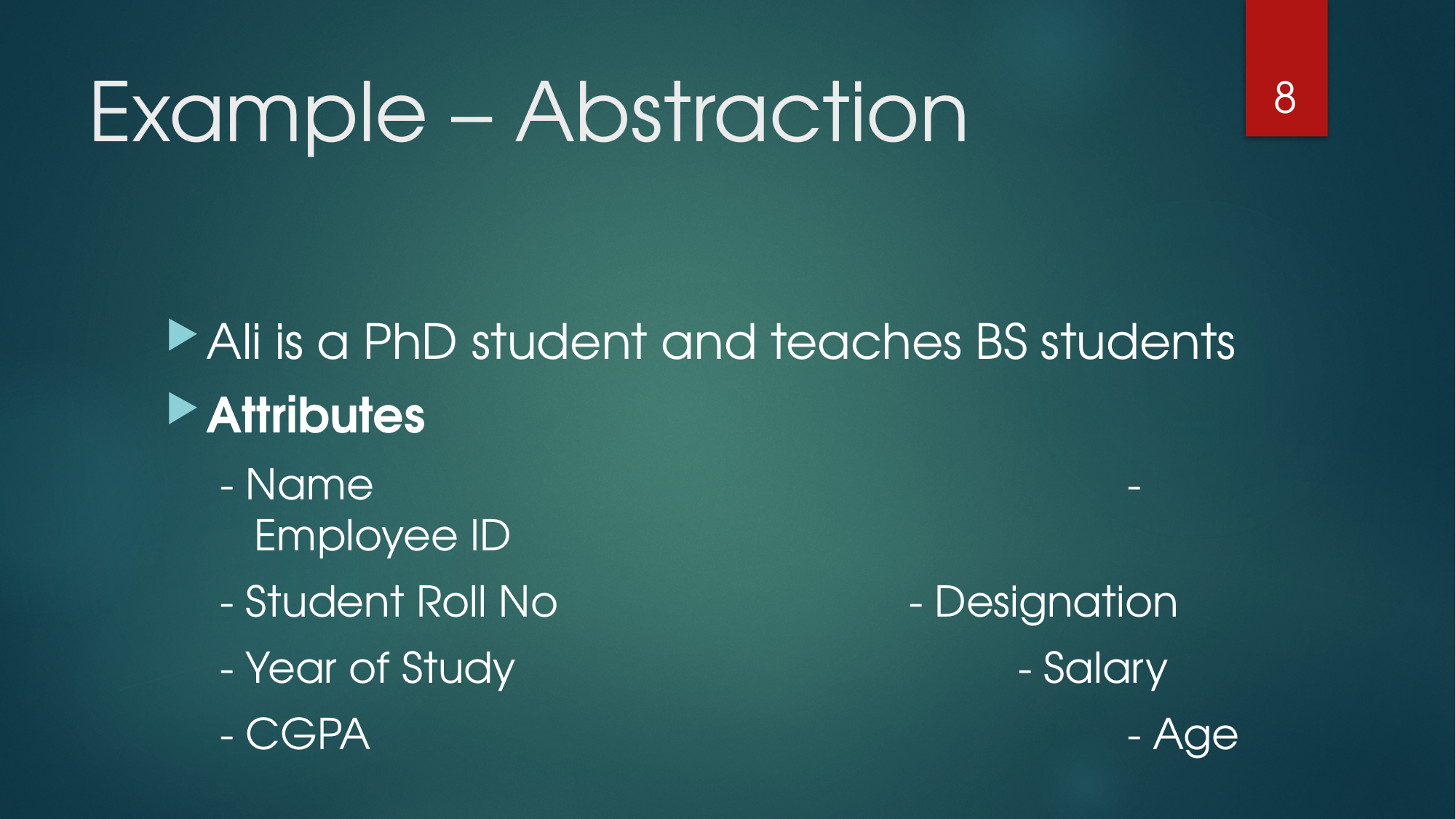

8
# Example – Abstraction
Ali is a PhD student and teaches BS students
Attributes
- Name							- Employee ID
- Student Roll No				- Designation
- Year of Study					- Salary
- CGPA							- Age